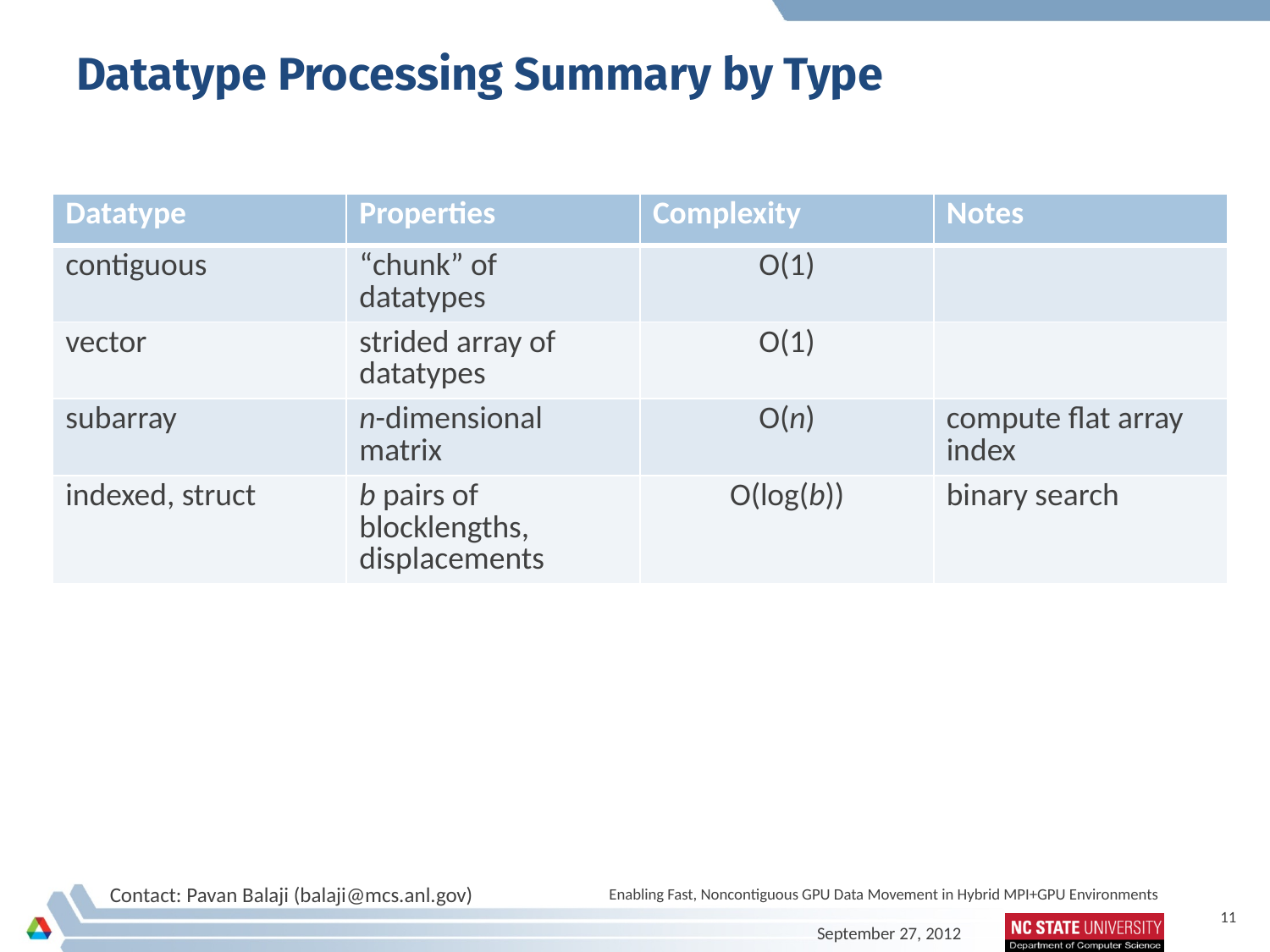

# Datatype Processing Summary by Type
| Datatype | Properties | Complexity | Notes |
| --- | --- | --- | --- |
| contiguous | “chunk” of datatypes | O(1) |  |
| vector | strided array of datatypes | O(1) |  |
| subarray | n-dimensional matrix | O(n) | compute flat array index |
| indexed, struct | b pairs of blocklengths, displacements | O(log(b)) | binary search |
Enabling Fast, Noncontiguous GPU Data Movement in Hybrid MPI+GPU Environments
11
September 27, 2012